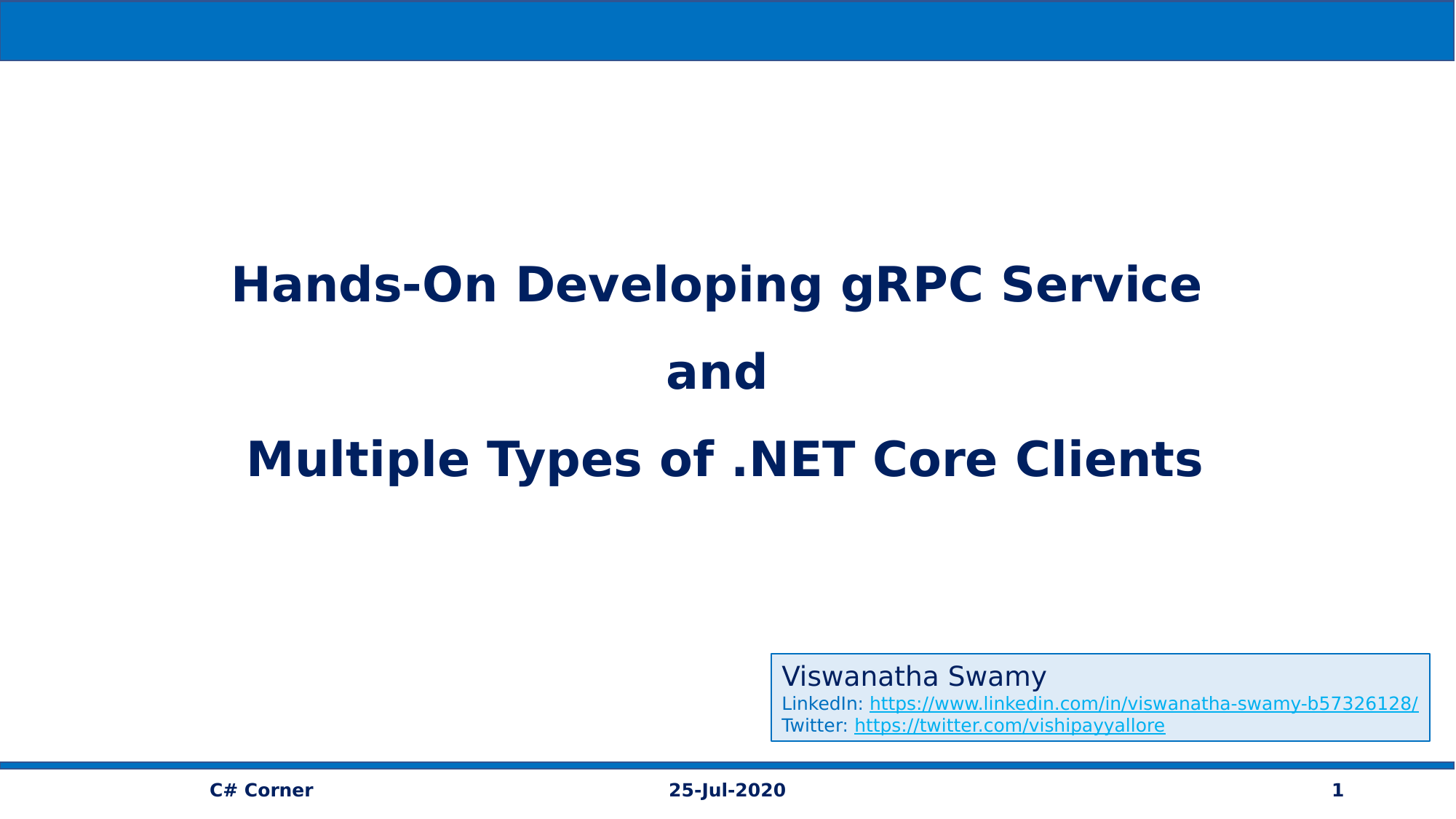

Hands-On Developing gRPC Service
and
Multiple Types of .NET Core Clients
Viswanatha Swamy
LinkedIn: https://www.linkedin.com/in/viswanatha-swamy-b57326128/
Twitter: https://twitter.com/vishipayyallore

25-Jul-2020
1
C# Corner